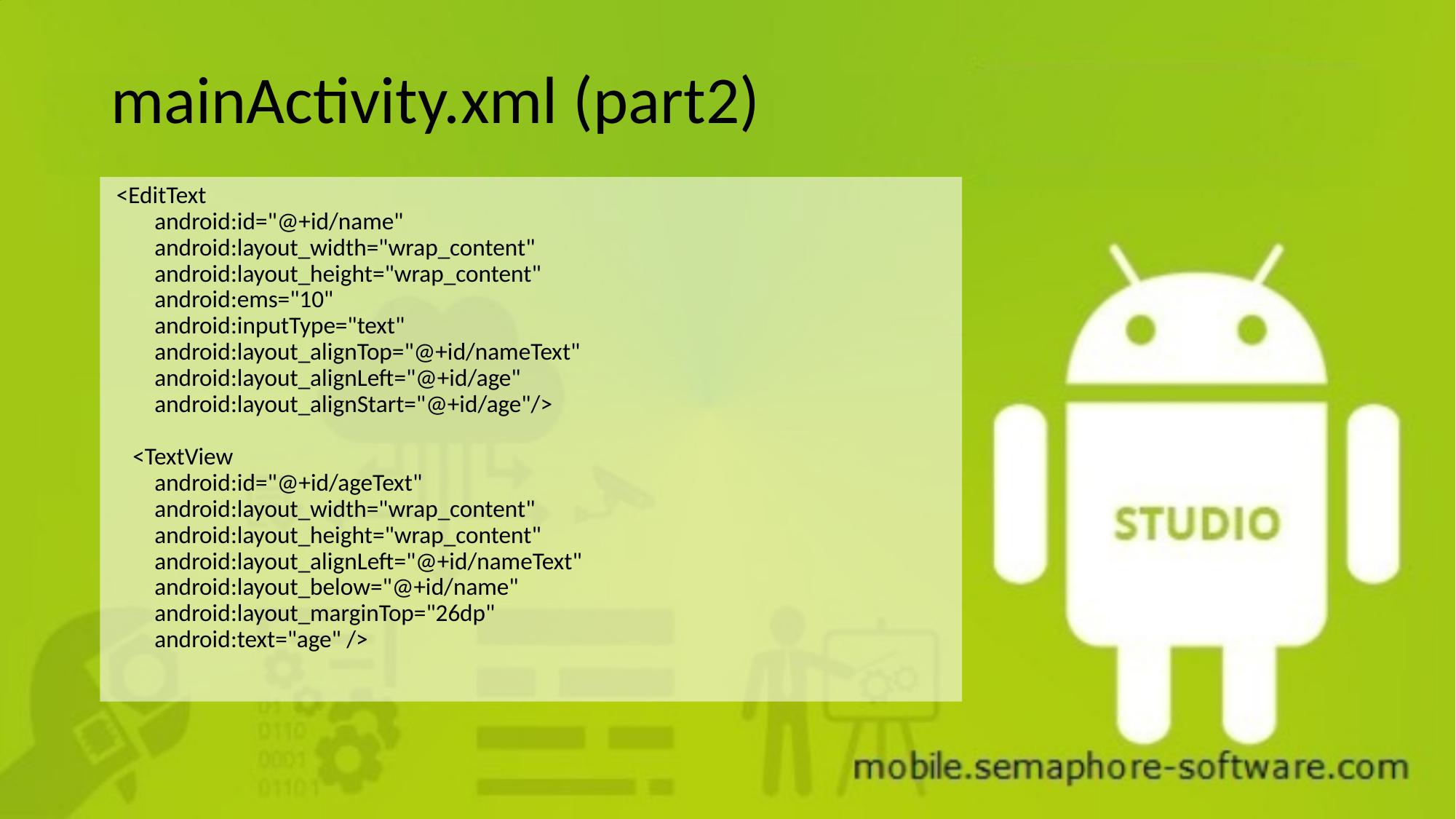

# mainActivity.xml (part2)
 <EditText
        android:id="@+id/name"
        android:layout_width="wrap_content"
        android:layout_height="wrap_content"
        android:ems="10"
        android:inputType="text"
        android:layout_alignTop="@+id/nameText"
        android:layout_alignLeft="@+id/age"
        android:layout_alignStart="@+id/age"/>
    <TextView
        android:id="@+id/ageText"
        android:layout_width="wrap_content"
        android:layout_height="wrap_content"
        android:layout_alignLeft="@+id/nameText"
        android:layout_below="@+id/name"
        android:layout_marginTop="26dp"
        android:text="age" />